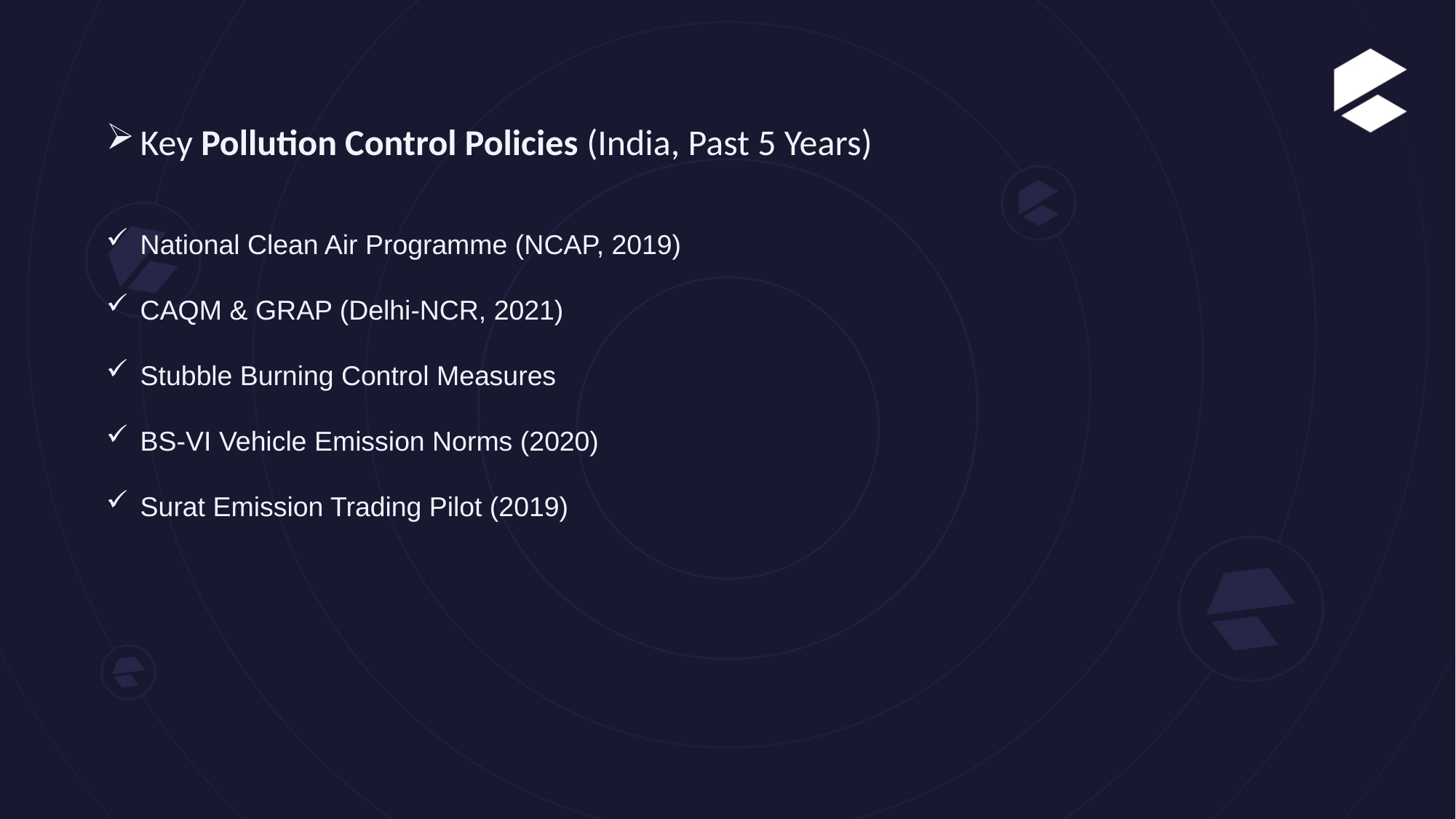

Key Pollution Control Policies (India, Past 5 Years)
National Clean Air Programme (NCAP, 2019)
CAQM & GRAP (Delhi-NCR, 2021)
Stubble Burning Control Measures

BS-VI Vehicle Emission Norms (2020)
Surat Emission Trading Pilot (2019)